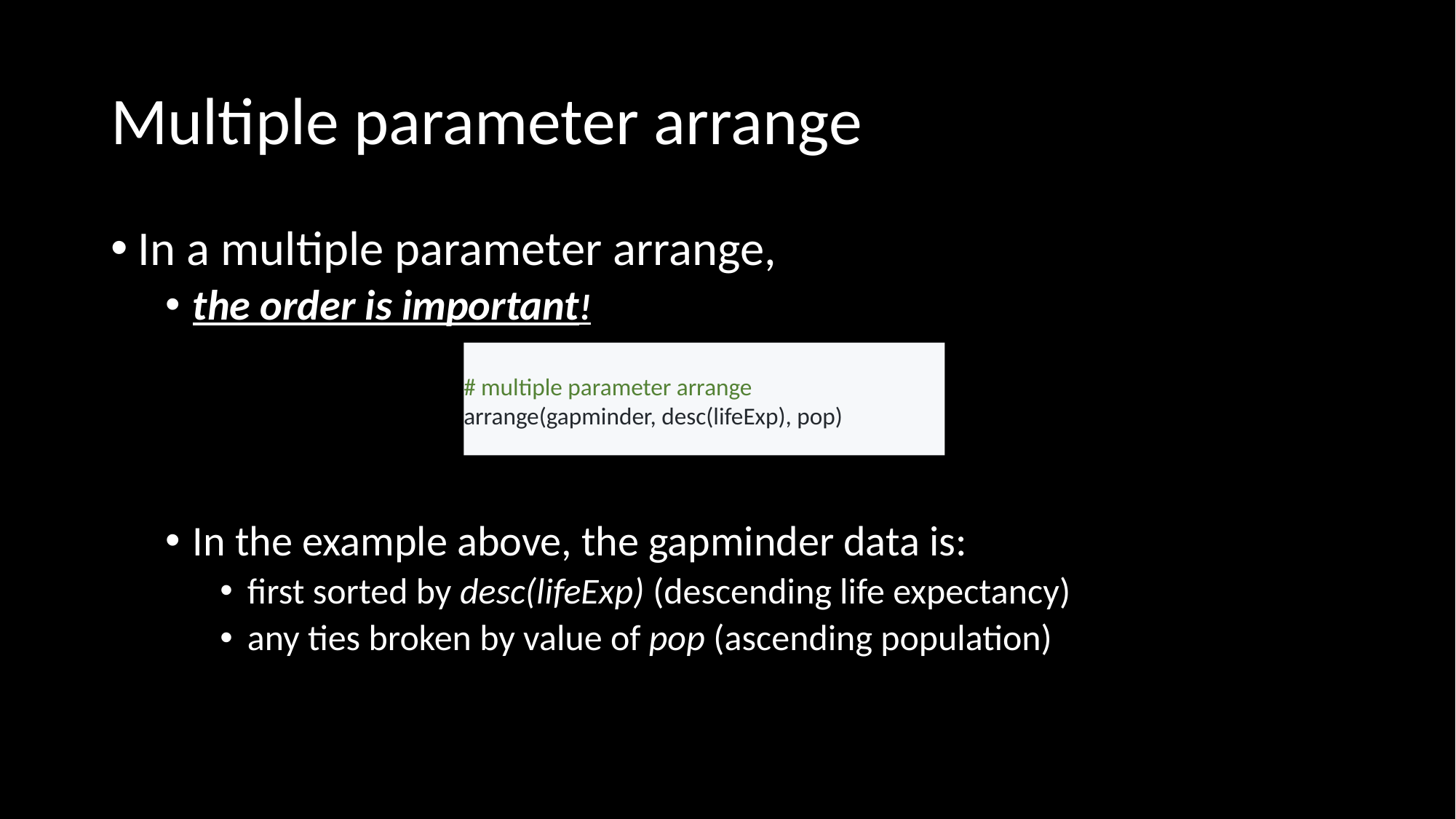

# Multiple parameter arrange
In a multiple parameter arrange,
the order is important!

In the example above, the gapminder data is:
first sorted by desc(lifeExp) (descending life expectancy)
any ties broken by value of pop (ascending population)

# multiple parameter arrange
arrange(gapminder, desc(lifeExp), pop)